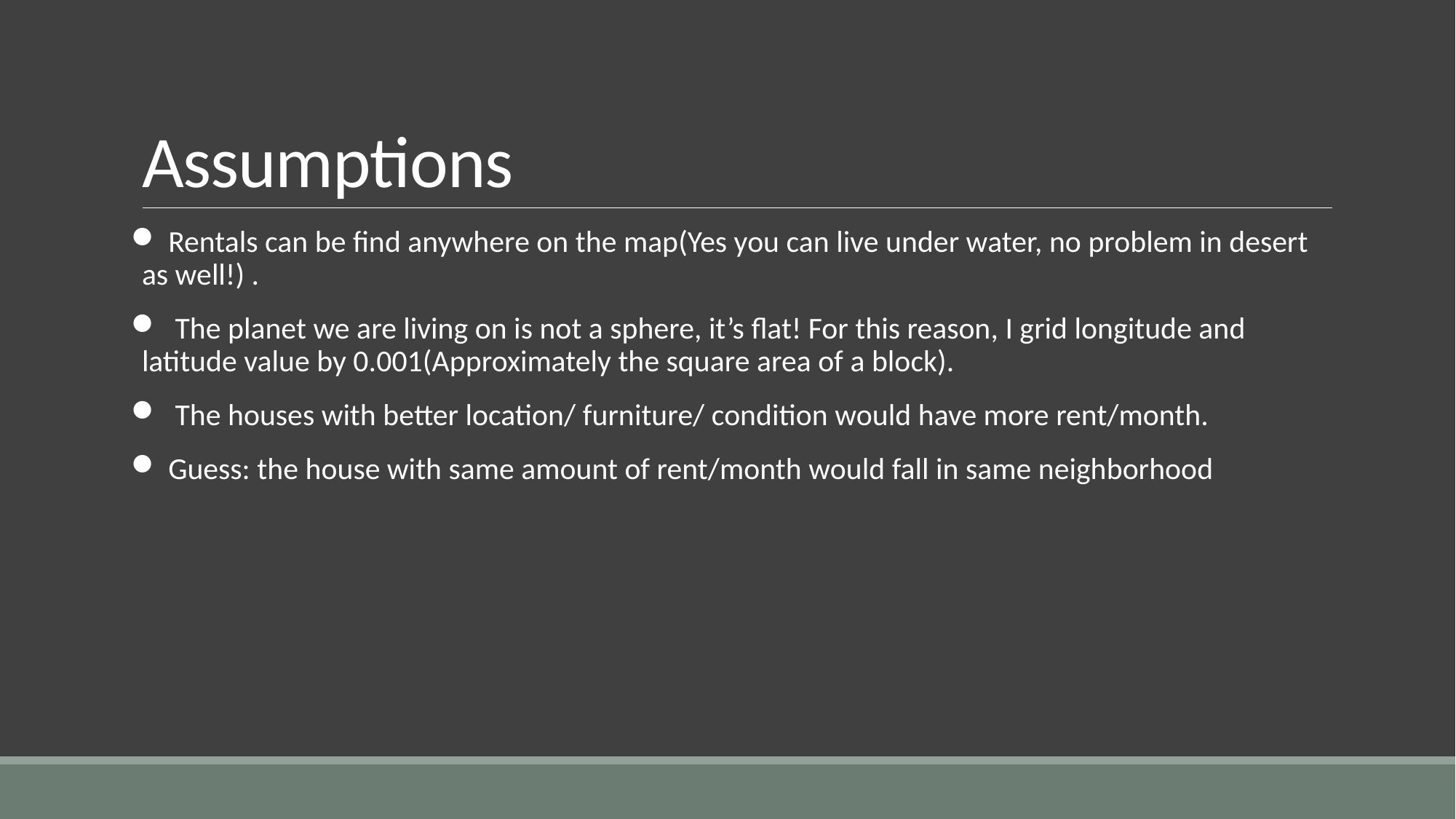

# Assumptions
 Rentals can be find anywhere on the map(Yes you can live under water, no problem in desert as well!) .
  The planet we are living on is not a sphere, it’s flat! For this reason, I grid longitude and latitude value by 0.001(Approximately the square area of a block).
  The houses with better location/ furniture/ condition would have more rent/month.
 Guess: the house with same amount of rent/month would fall in same neighborhood